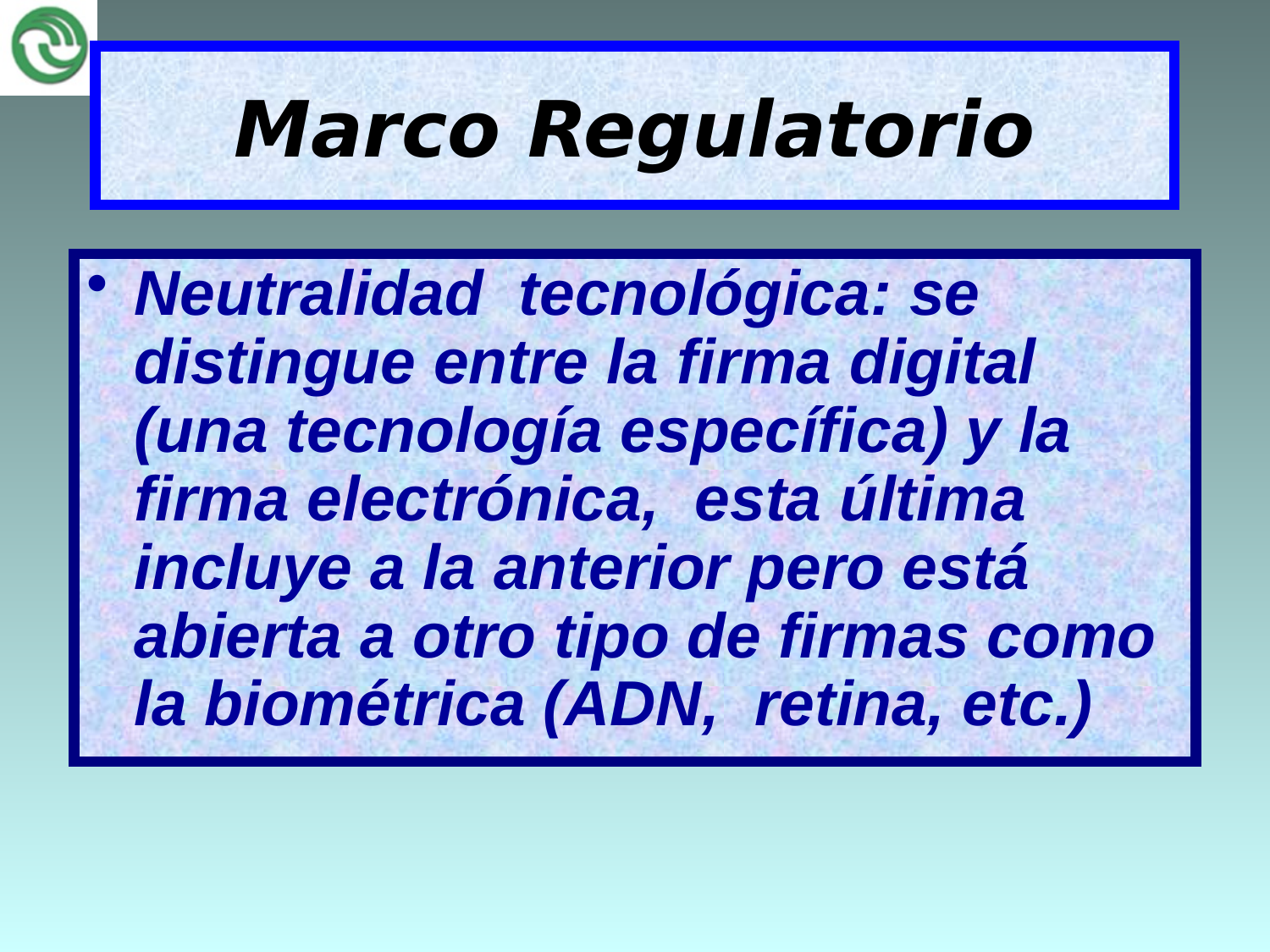

# Marco Regulatorio
Neutralidad  tecnológica: se distingue entre la firma digital (una tecnología específica) y la firma electrónica,  esta última incluye a la anterior pero está abierta a otro tipo de firmas como la biométrica (ADN,  retina, etc.)